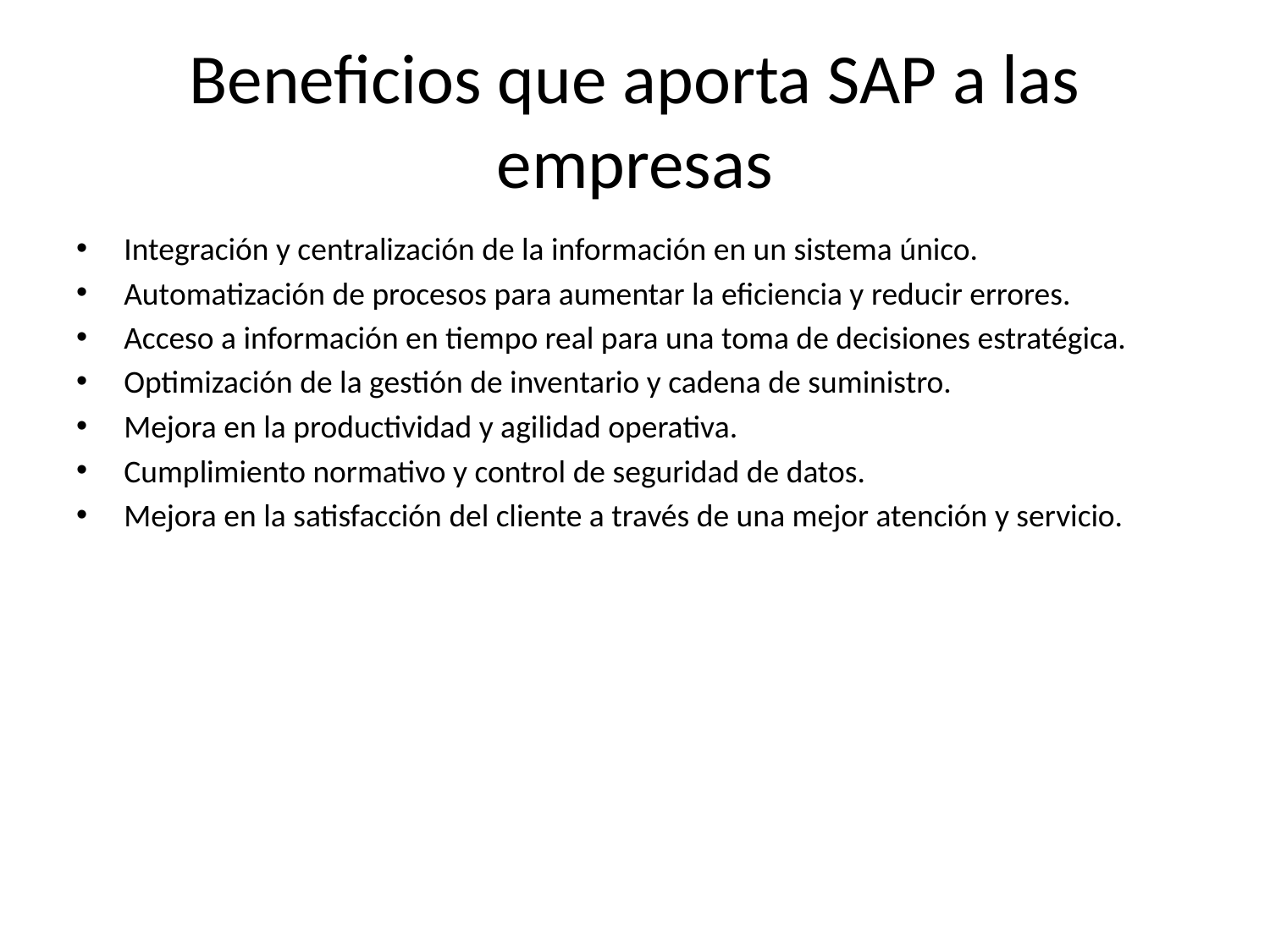

# Beneficios que aporta SAP a las empresas
Integración y centralización de la información en un sistema único.
Automatización de procesos para aumentar la eficiencia y reducir errores.
Acceso a información en tiempo real para una toma de decisiones estratégica.
Optimización de la gestión de inventario y cadena de suministro.
Mejora en la productividad y agilidad operativa.
Cumplimiento normativo y control de seguridad de datos.
Mejora en la satisfacción del cliente a través de una mejor atención y servicio.